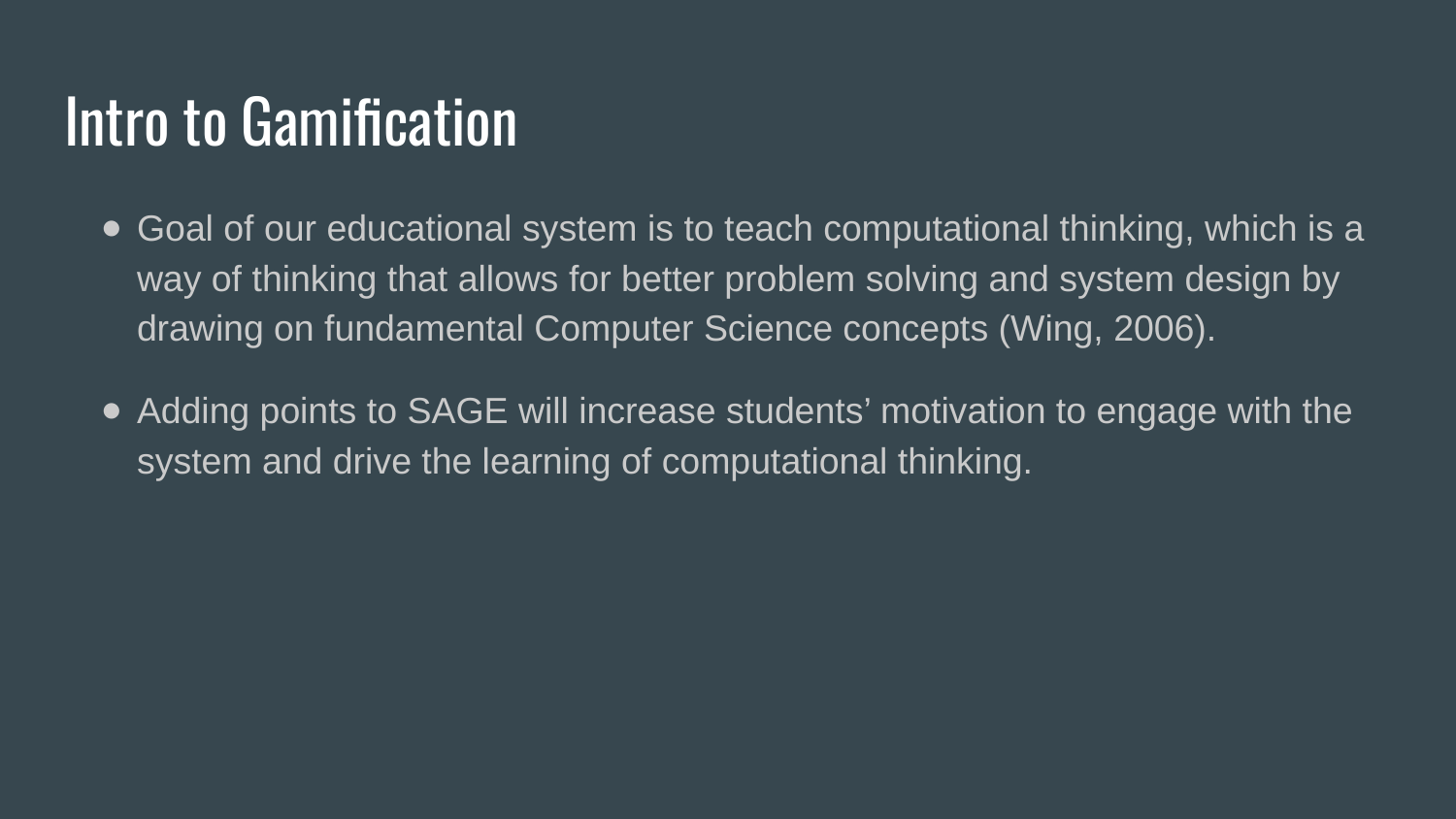

# Intro to Gamification

Goal of our educational system is to teach computational thinking, which is a way of thinking that allows for better problem solving and system design by drawing on fundamental Computer Science concepts (Wing, 2006).
Adding points to SAGE will increase students’ motivation to engage with the system and drive the learning of computational thinking.